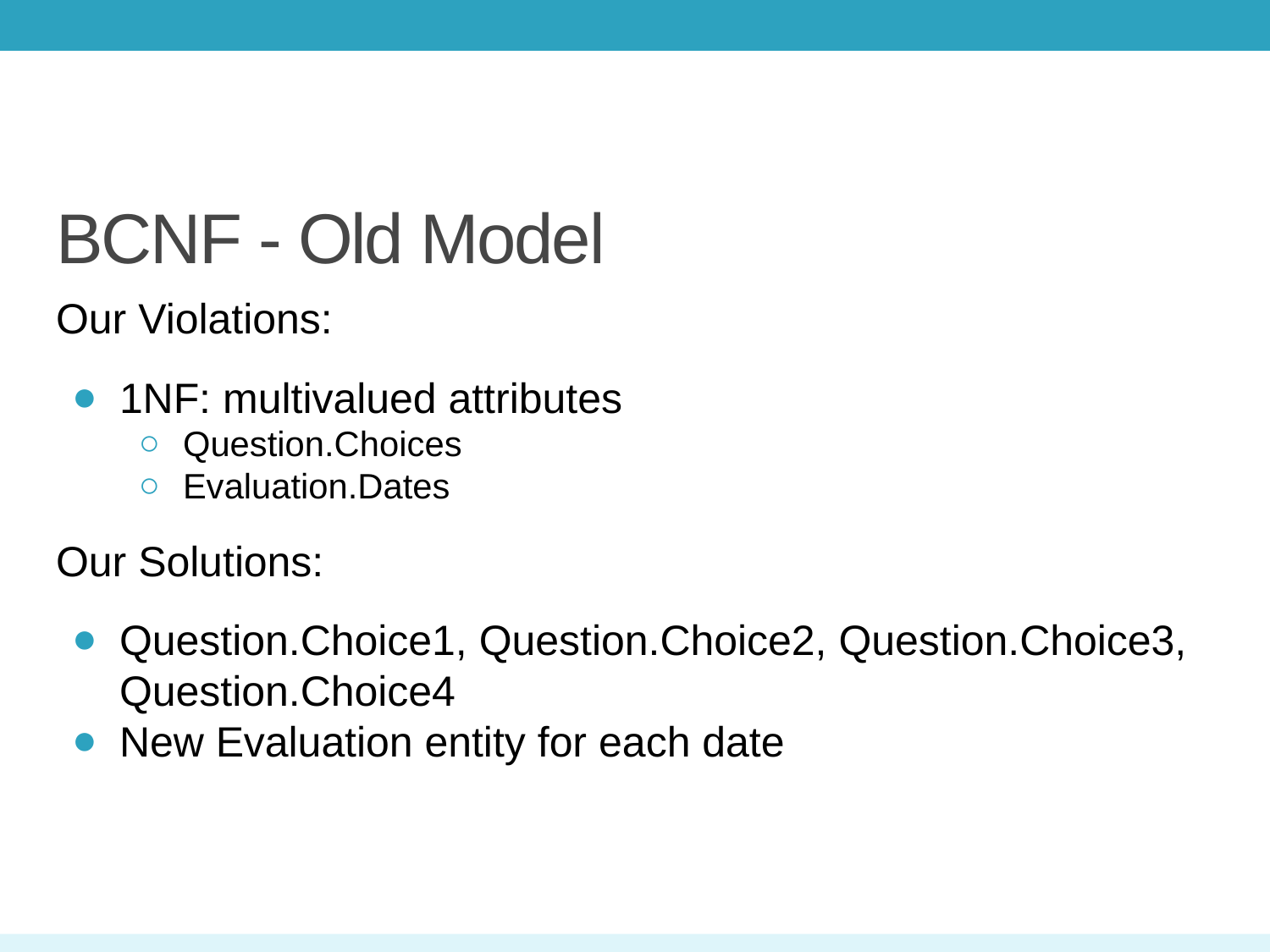

# BCNF - Old Model
Our Violations:
1NF: multivalued attributes
Question.Choices
Evaluation.Dates
Our Solutions:
Question.Choice1, Question.Choice2, Question.Choice3, Question.Choice4
New Evaluation entity for each date